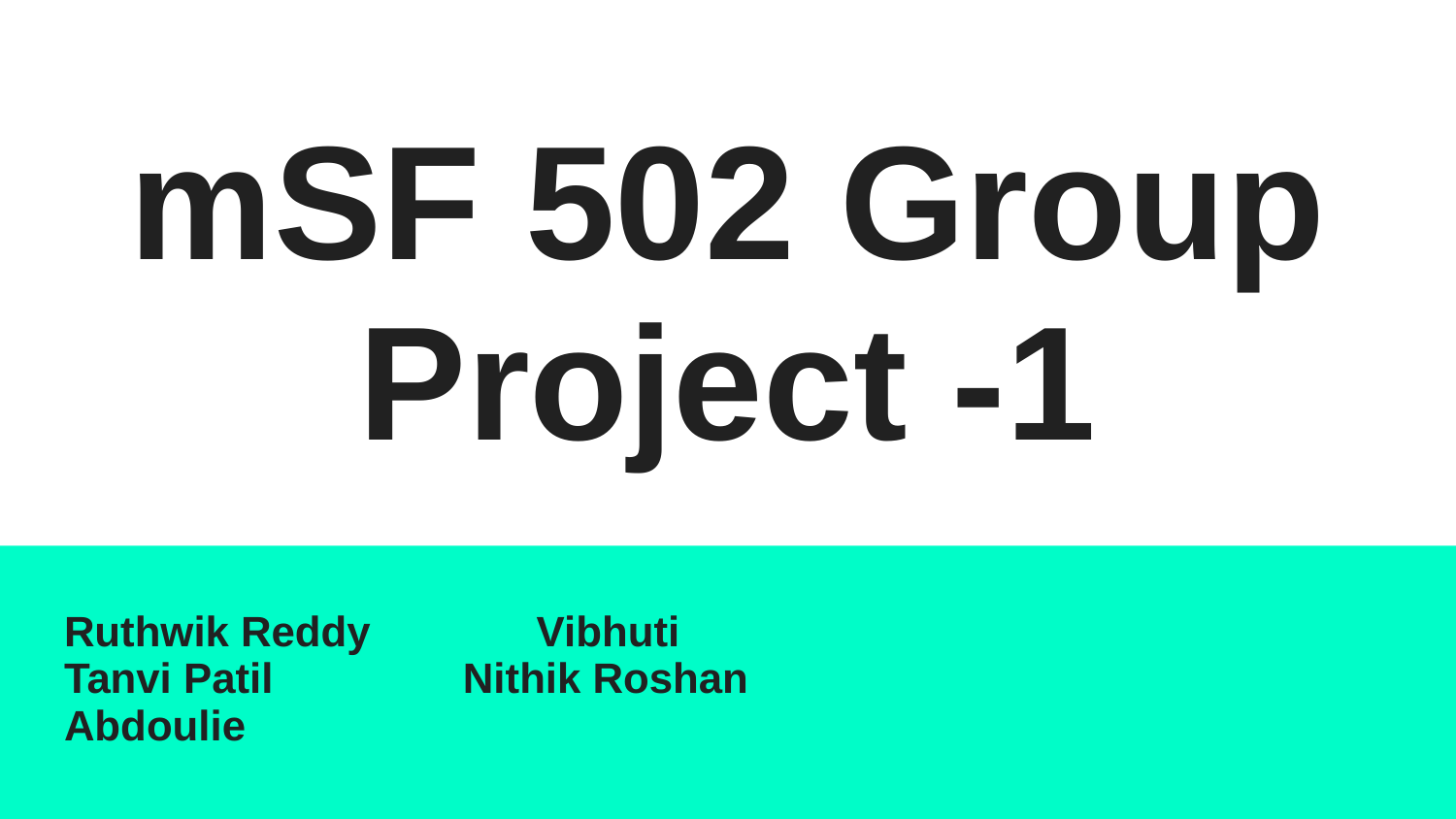

# mSF 502 Group Project -1
Ruthwik Reddy              Vibhuti
Tanvi Patil                Nithik Roshan
Abdoulie